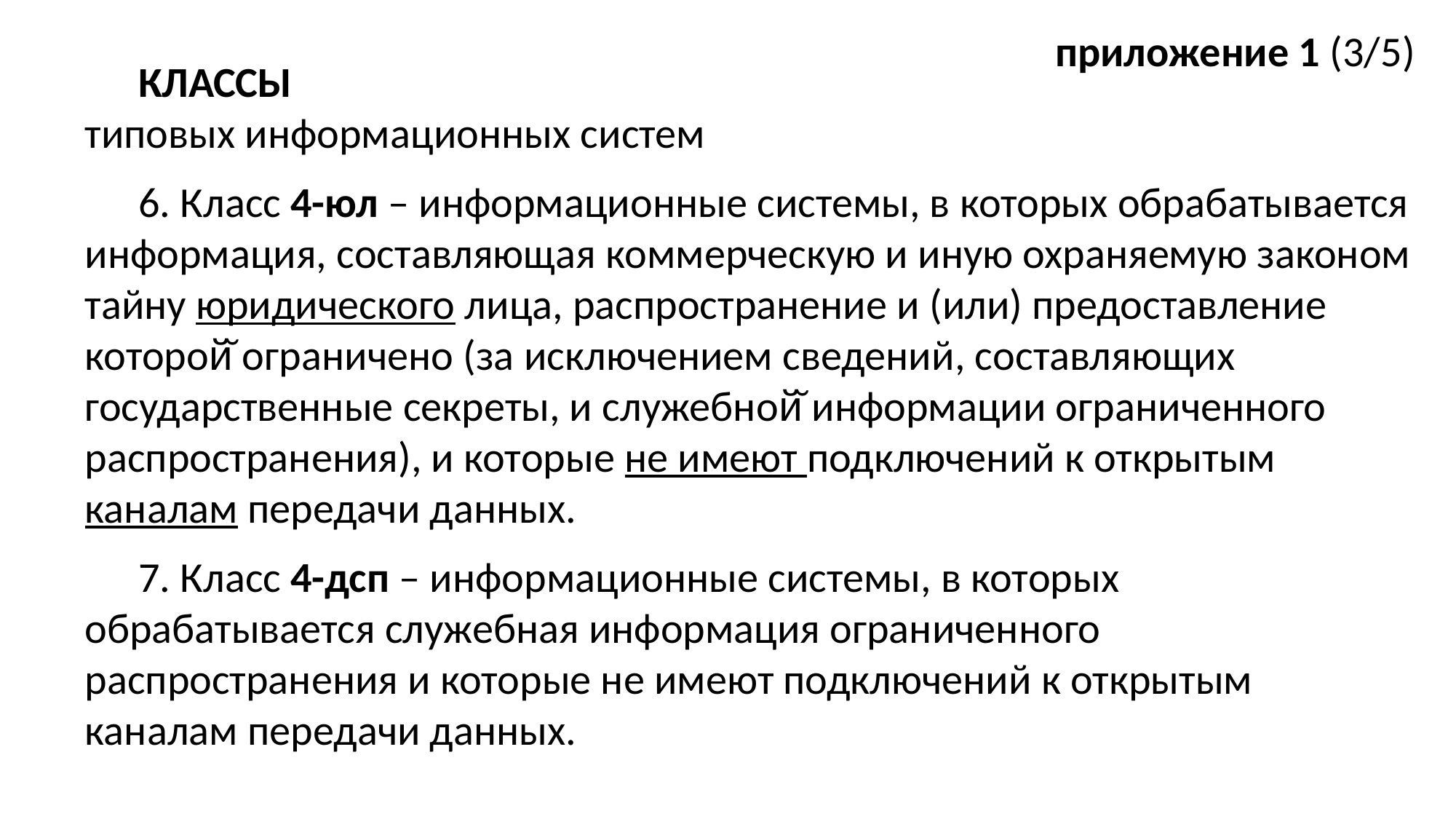

приложение 1 (3/5)
КЛАССЫ
типовых информационных систем
6. Класс 4-юл – информационные системы, в которых обрабатывается информация, составляющая коммерческую и иную охраняемую законом тайну юридического лица, распространение и (или) предоставление которой̆ ограничено (за исключением сведений, составляющих государственные секреты, и служебной̆ информации ограниченного распространения), и которые не имеют подключений к открытым каналам передачи данных.
7. Класс 4-дсп – информационные системы, в которых обрабатывается служебная информация ограниченного распространения и которые не имеют подключений к открытым каналам передачи данных.